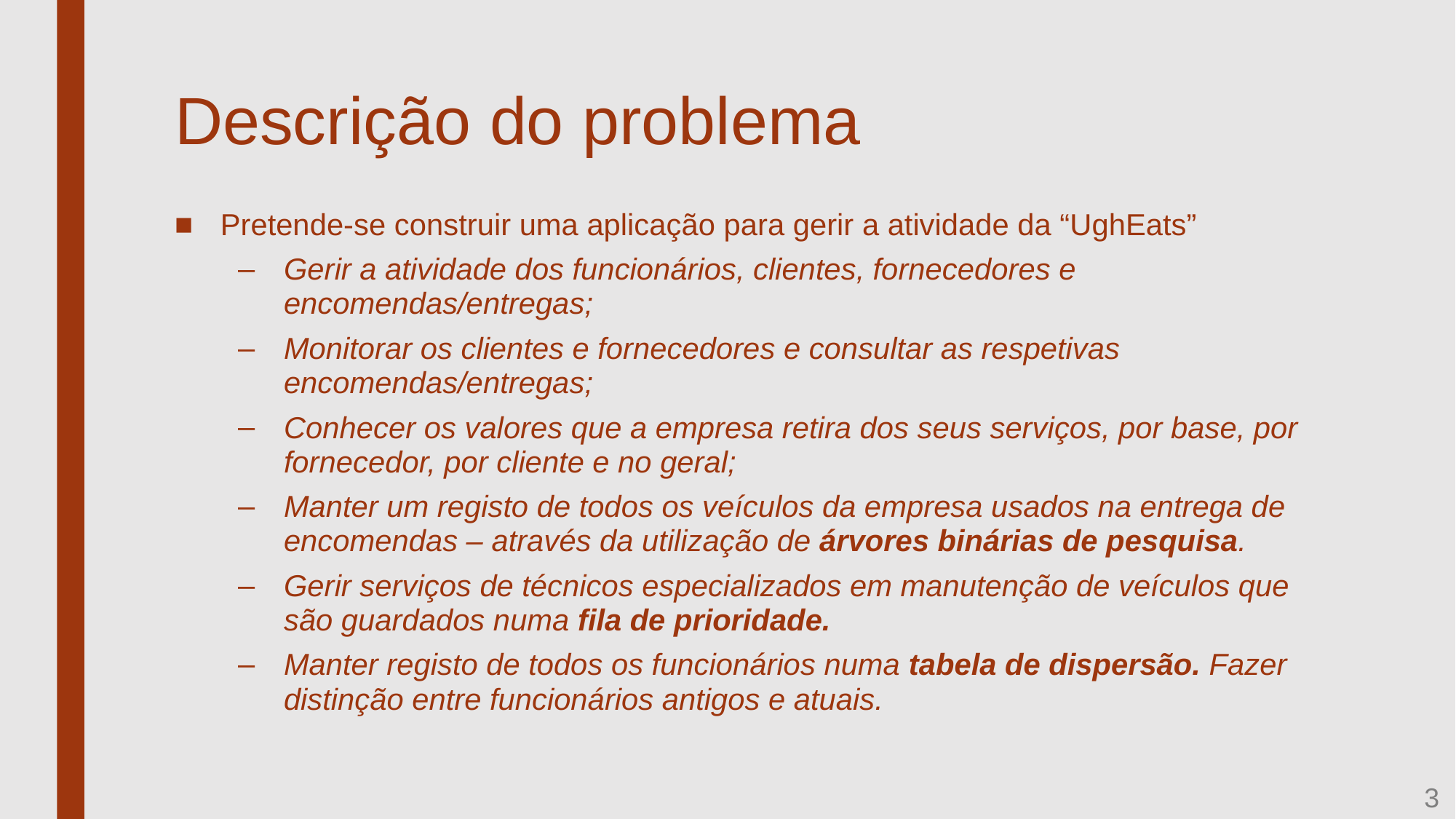

# Descrição do problema
Pretende-se construir uma aplicação para gerir a atividade da “UghEats”
Gerir a atividade dos funcionários, clientes, fornecedores e encomendas/entregas;
Monitorar os clientes e fornecedores e consultar as respetivas encomendas/entregas;
Conhecer os valores que a empresa retira dos seus serviços, por base, por fornecedor, por cliente e no geral;
Manter um registo de todos os veículos da empresa usados na entrega de encomendas – através da utilização de árvores binárias de pesquisa.
Gerir serviços de técnicos especializados em manutenção de veículos que são guardados numa fila de prioridade.
Manter registo de todos os funcionários numa tabela de dispersão. Fazer distinção entre funcionários antigos e atuais.
3